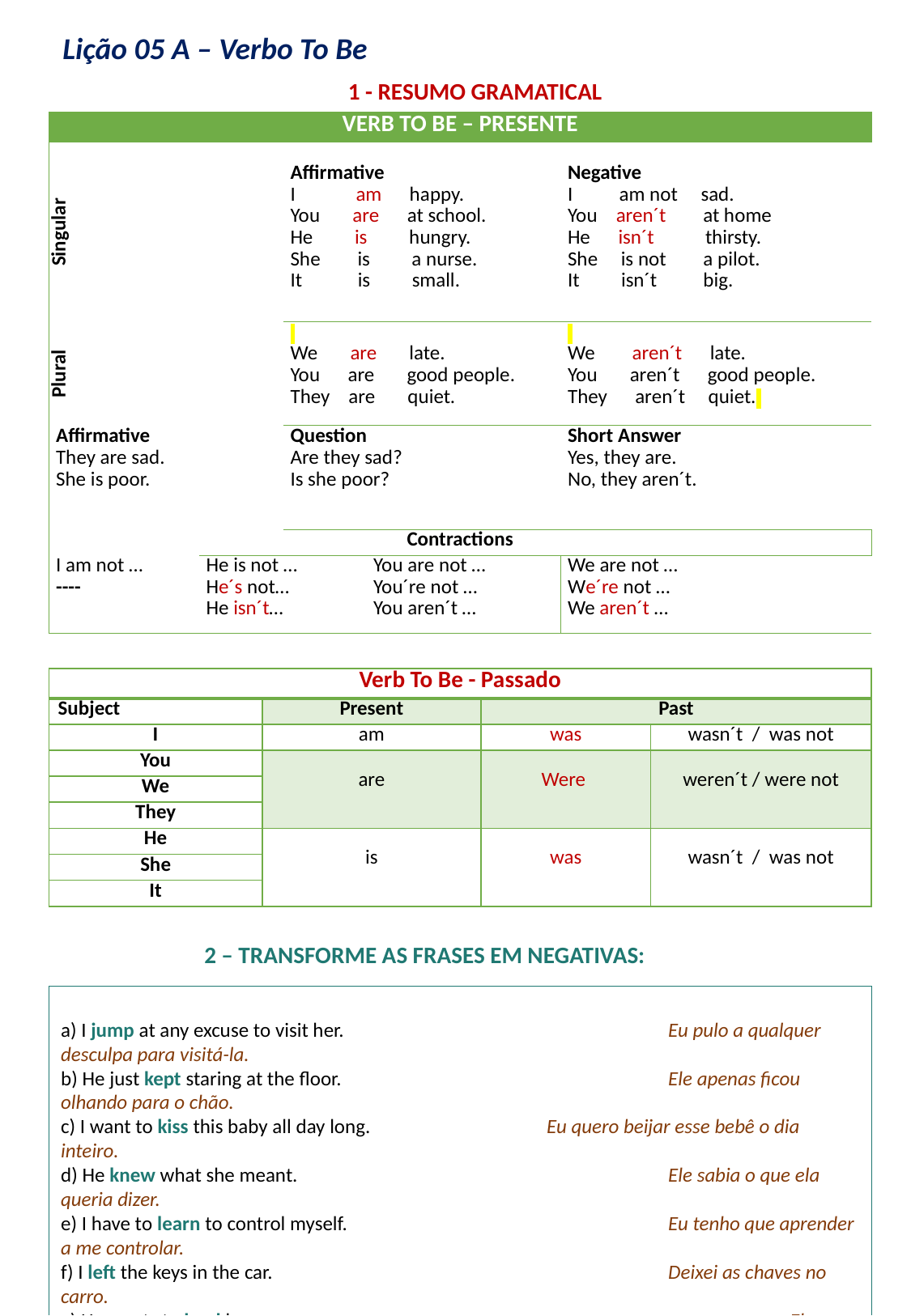

Lição 05 A – Verbo To Be
1 - RESUMO GRAMATICAL
| VERB TO BE – PRESENTE |  |  |  |  |
| --- | --- | --- | --- | --- |
| Singular |  | Affirmative I am happy. You are at school. He is hungry. She is a nurse. It is small. |  | Negative I am not sad. You aren´t at home He isn´t thirsty. She is not a pilot. It isn´t big. |
| Plural |  | We are late. You are good people. They are quiet. |  | We aren´t late. You aren´t good people. They aren´t quiet. |
| Affirmative They are sad. She is poor. |  | Question Are they sad? Is she poor? |  | Short Answer Yes, they are. No, they aren´t. |
| Contractions |  |  |  |  |
| I am not … ---- | He is not … He´s not… He isn´t… | He is not … He´s not… He isn´t… | You are not … You´re not … You aren´t … | We are not … We´re not … We aren´t … |
| Verb To Be - Passado |  |  |  |
| --- | --- | --- | --- |
| Subject | Present | Past |  |
| I | am | was | wasn´t / was not |
| You | are | Were | weren´t / were not |
| We |  |  |  |
| They |  |  |  |
| He | is | was | wasn´t / was not |
| She |  |  |  |
| It |  |  |  |
2 – TRANSFORME AS FRASES EM NEGATIVAS:

a) I jump at any excuse to visit her.			Eu pulo a qualquer desculpa para visitá-la.
b) He just kept staring at the floor.			Ele apenas ficou olhando para o chão.
c) I want to kiss this baby all day long.		Eu quero beijar esse bebê o dia inteiro.
d) He knew what she meant.				Ele sabia o que ela queria dizer.
e) I have to learn to control myself.			Eu tenho que aprender a me controlar.
f) I left the keys in the car.				Deixei as chaves no carro.
g) He wants to lend her money.				Ele quer emprestar-lhe dinheiro.
h) I let you go.						Eu deixo você ir.
i) I really liked her.					Eu realmente gostei dela.
j) You have to listen to your heart.			Você tem que ouvir seu coração.